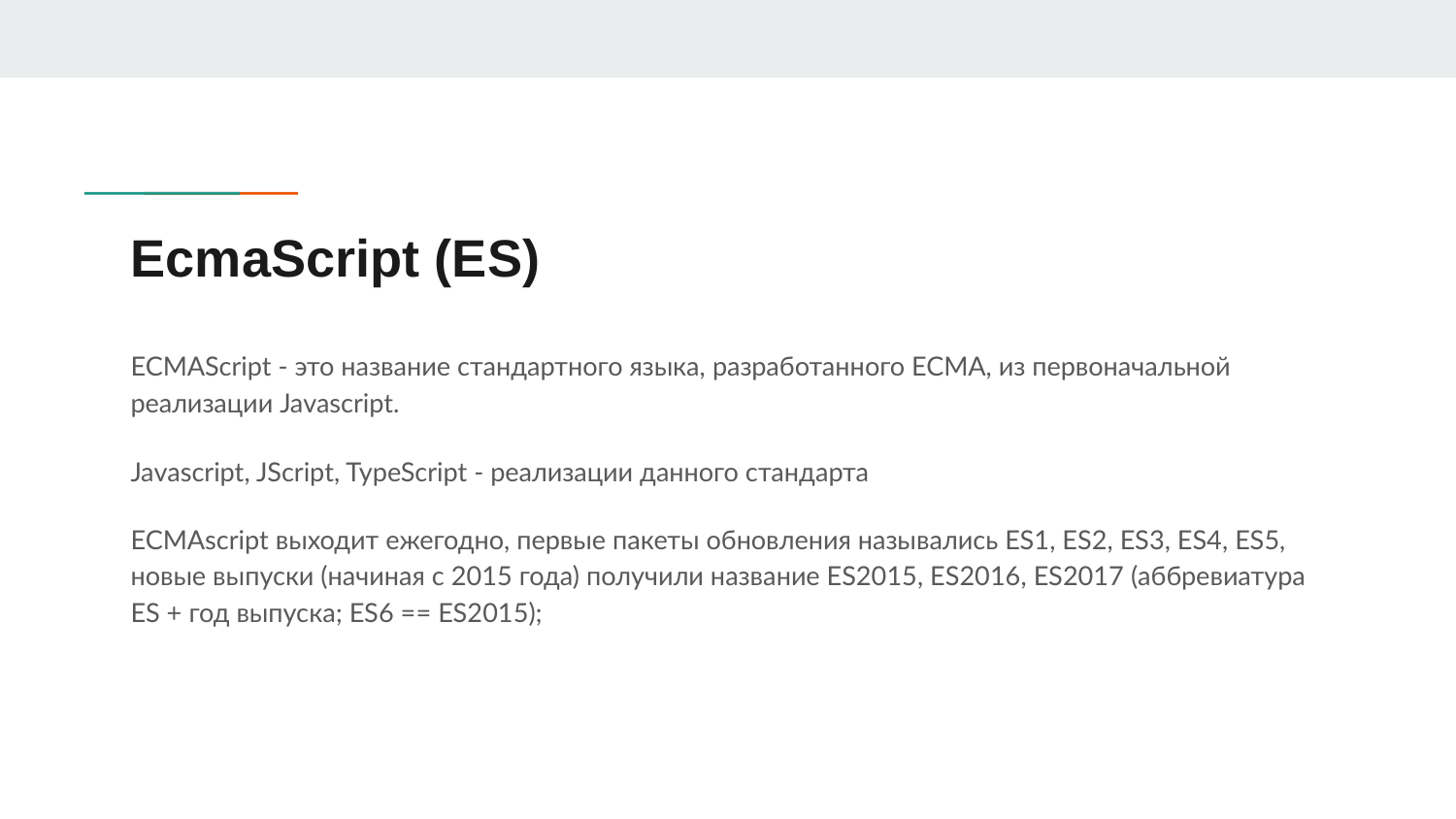

# EcmaScript (ES)
ECMAScript - это название стандартного языка, разработанного ECMA, из первоначальной реализации Javascript.
Javascript, JScript, TypeScript - реализации данного стандарта
ECMAscript выходит ежегодно, первые пакеты обновления назывались ES1, ES2, ES3, ES4, ES5, новые выпуски (начиная с 2015 года) получили название ES2015, ES2016, ES2017 (аббревиатура ES + год выпуска; ES6 == ES2015);